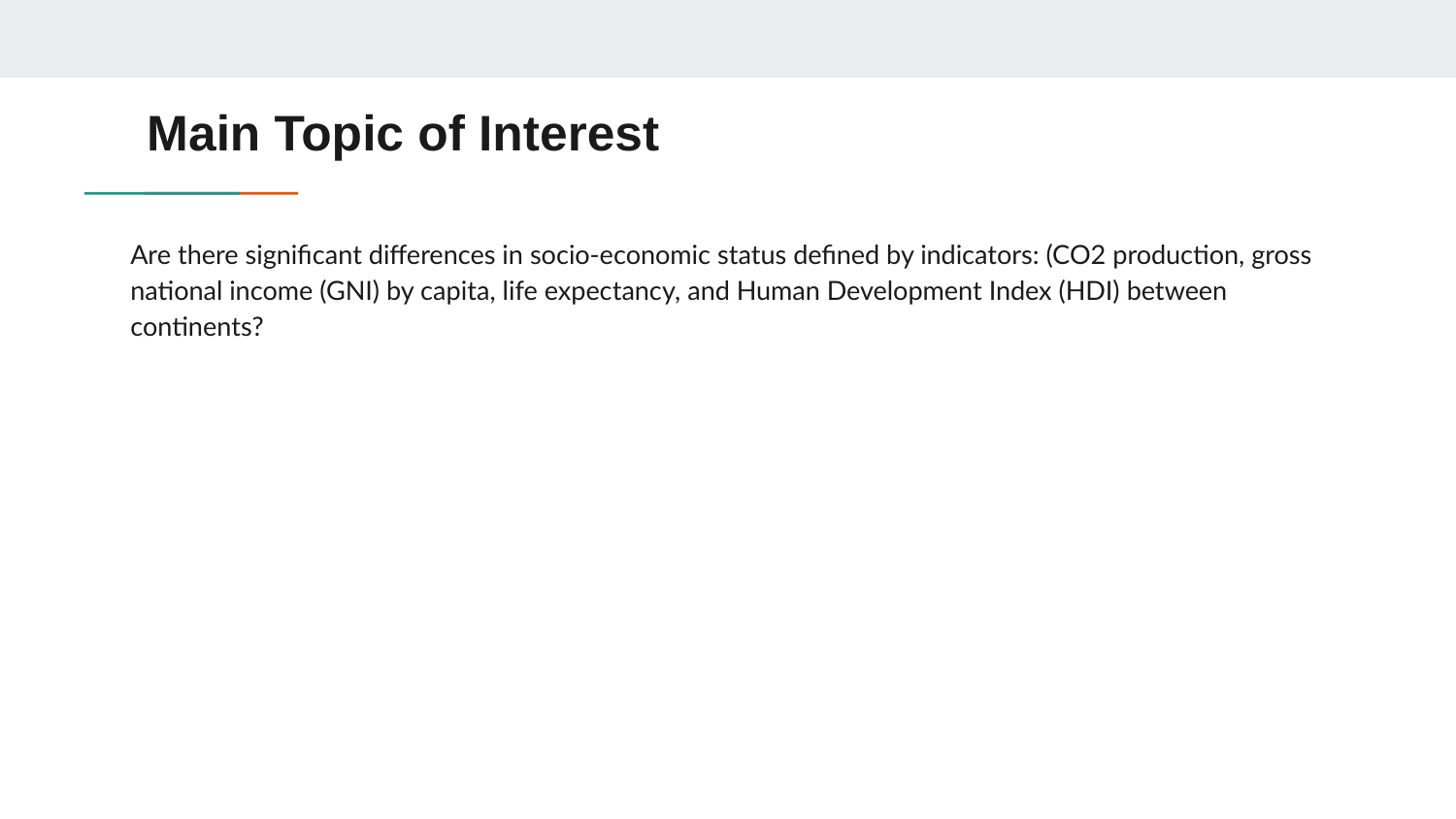

# Main Topic of Interest
Are there significant differences in socio-economic status defined by indicators: (CO2 production, gross national income (GNI) by capita, life expectancy, and Human Development Index (HDI) between continents?